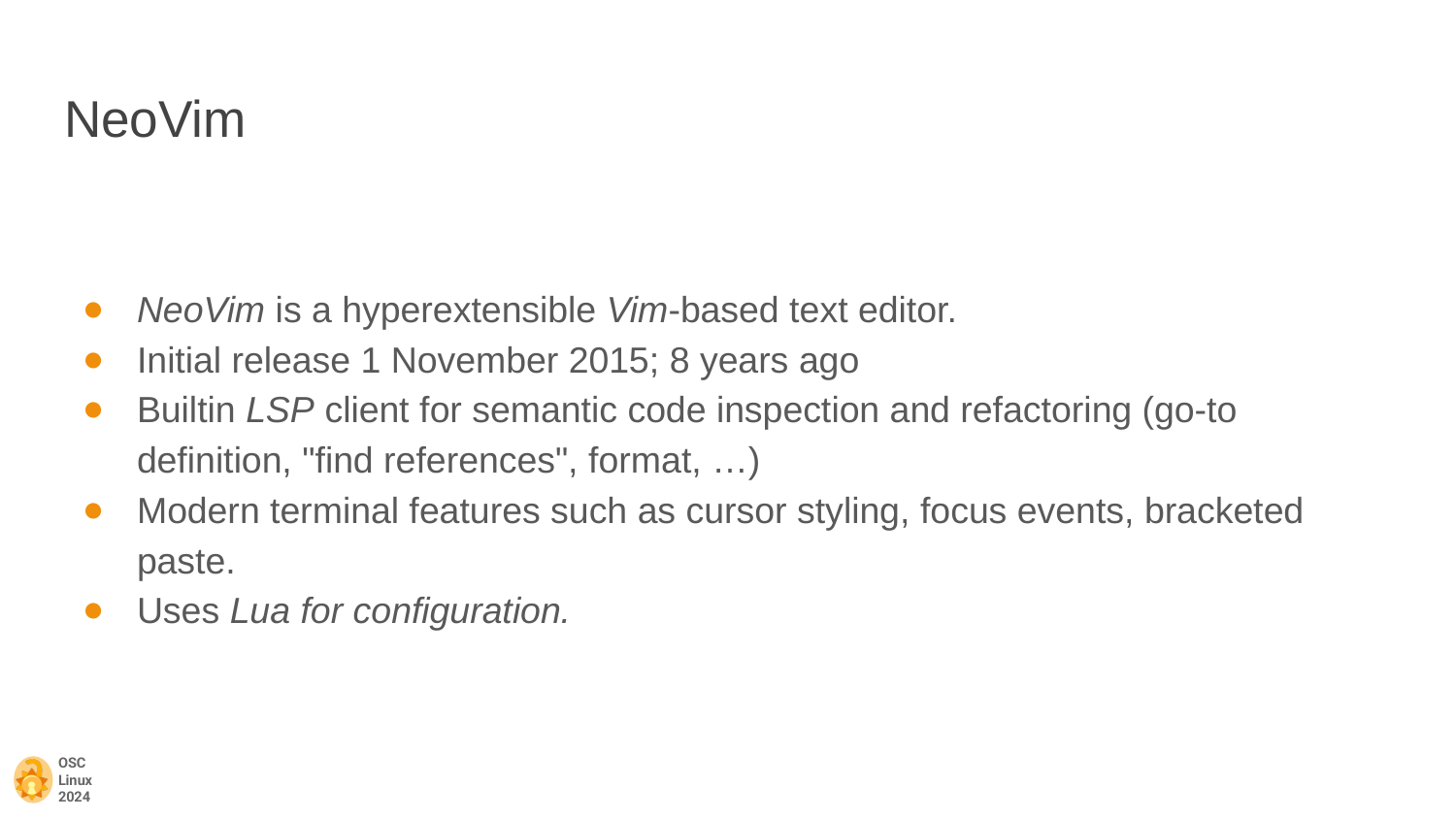

# NeoVim
NeoVim is a hyperextensible Vim-based text editor.
Initial release 1 November 2015; 8 years ago
Builtin LSP client for semantic code inspection and refactoring (go-to definition, "find references", format, …)
Modern terminal features such as cursor styling, focus events, bracketed paste.
Uses Lua for configuration.